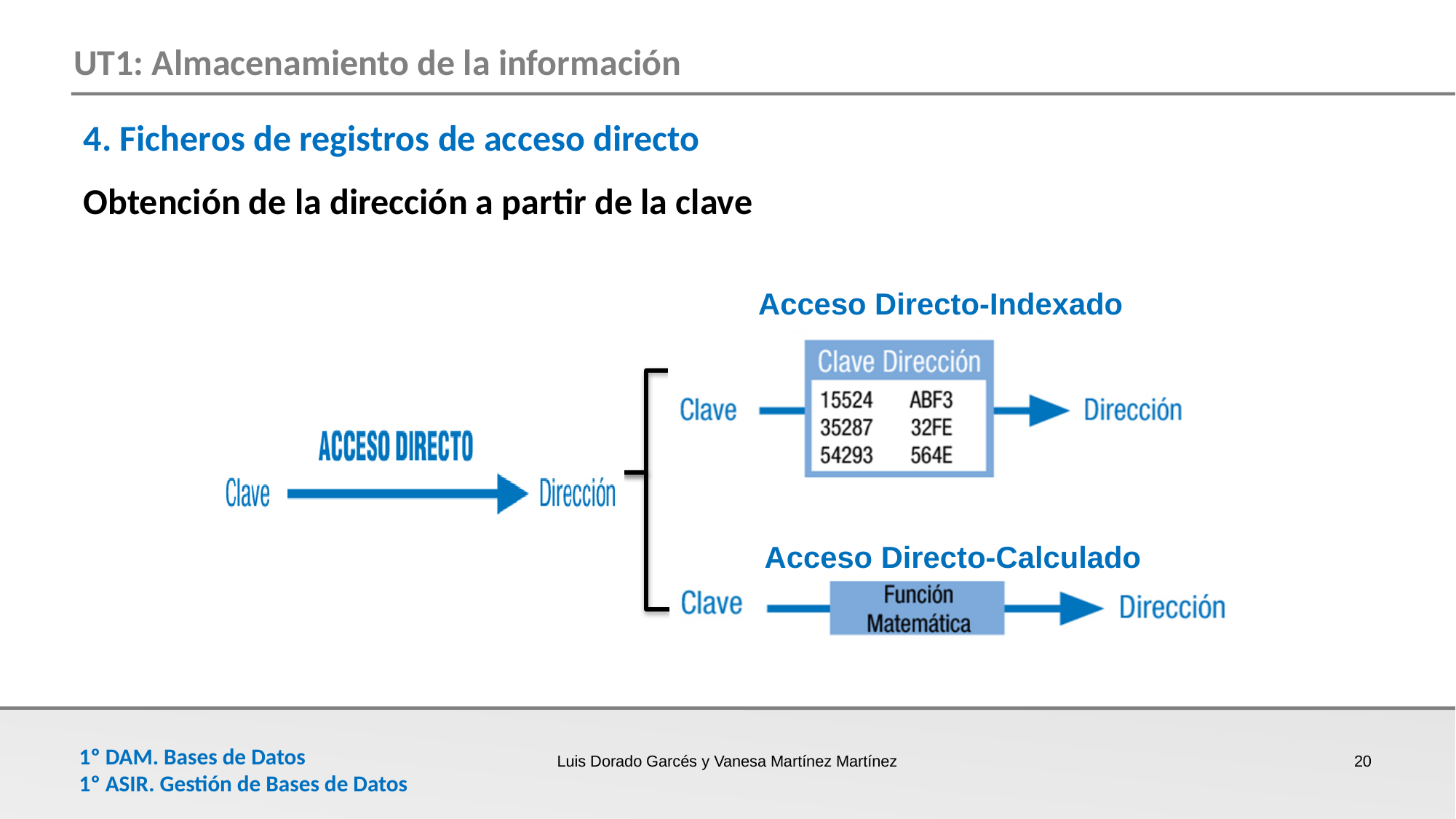

4. Ficheros de registros de acceso directo
Obtención de la dirección a partir de la clave

   Acceso Directo-Indexado

Acceso Directo-Calculado

Luis Dorado Garcés y Vanesa Martínez Martínez
20